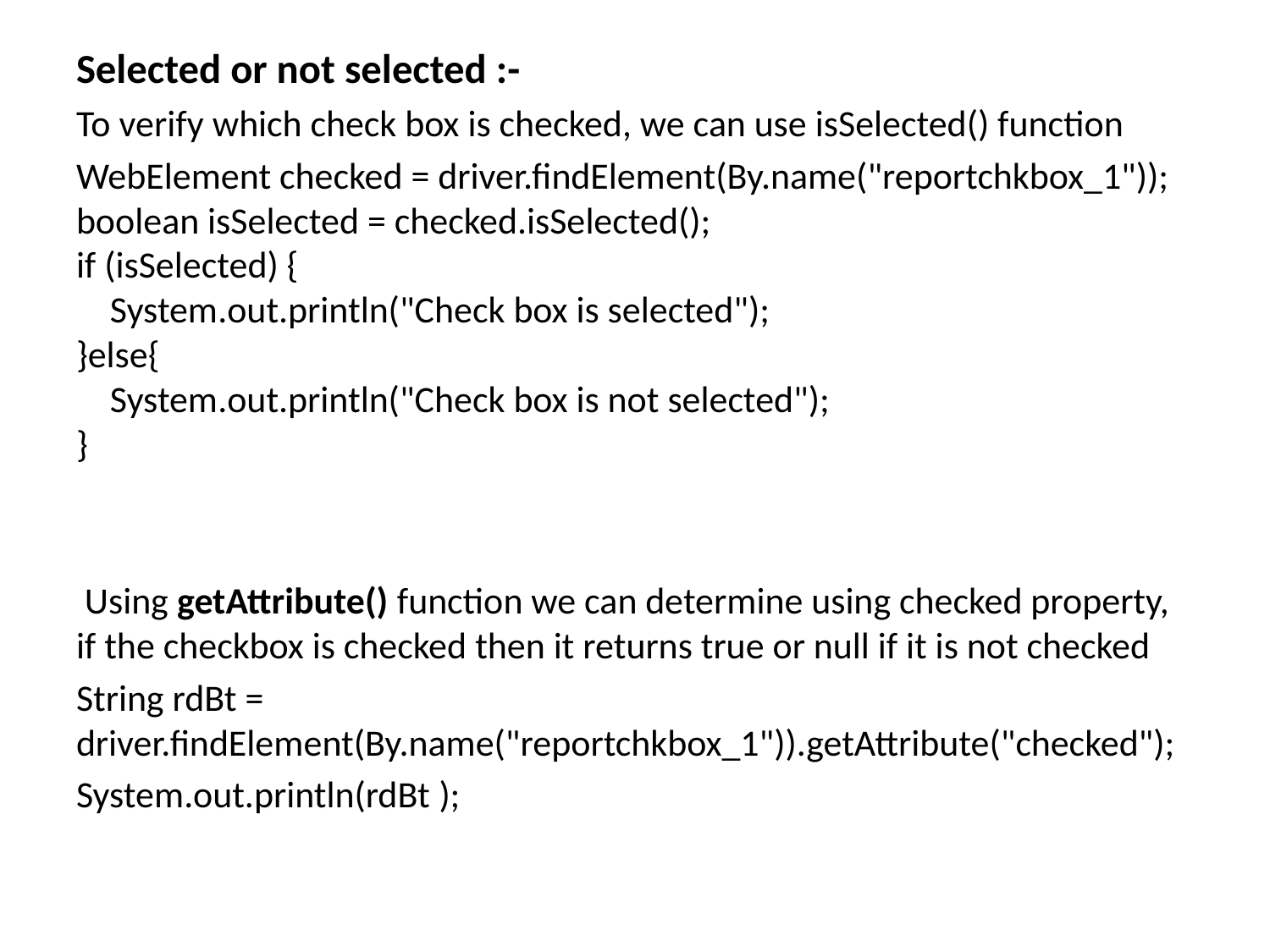

Selected or not selected :-
To verify which check box is checked, we can use isSelected() function
WebElement checked = driver.findElement(By.name("reportchkbox_1"));
boolean isSelected = checked.isSelected();
if (isSelected) {
    System.out.println("Check box is selected");
}else{
    System.out.println("Check box is not selected");
}

 Using getAttribute() function we can determine using checked property, if the checkbox is checked then it returns true or null if it is not checked
String rdBt = driver.findElement(By.name("reportchkbox_1")).getAttribute("checked");
System.out.println(rdBt );